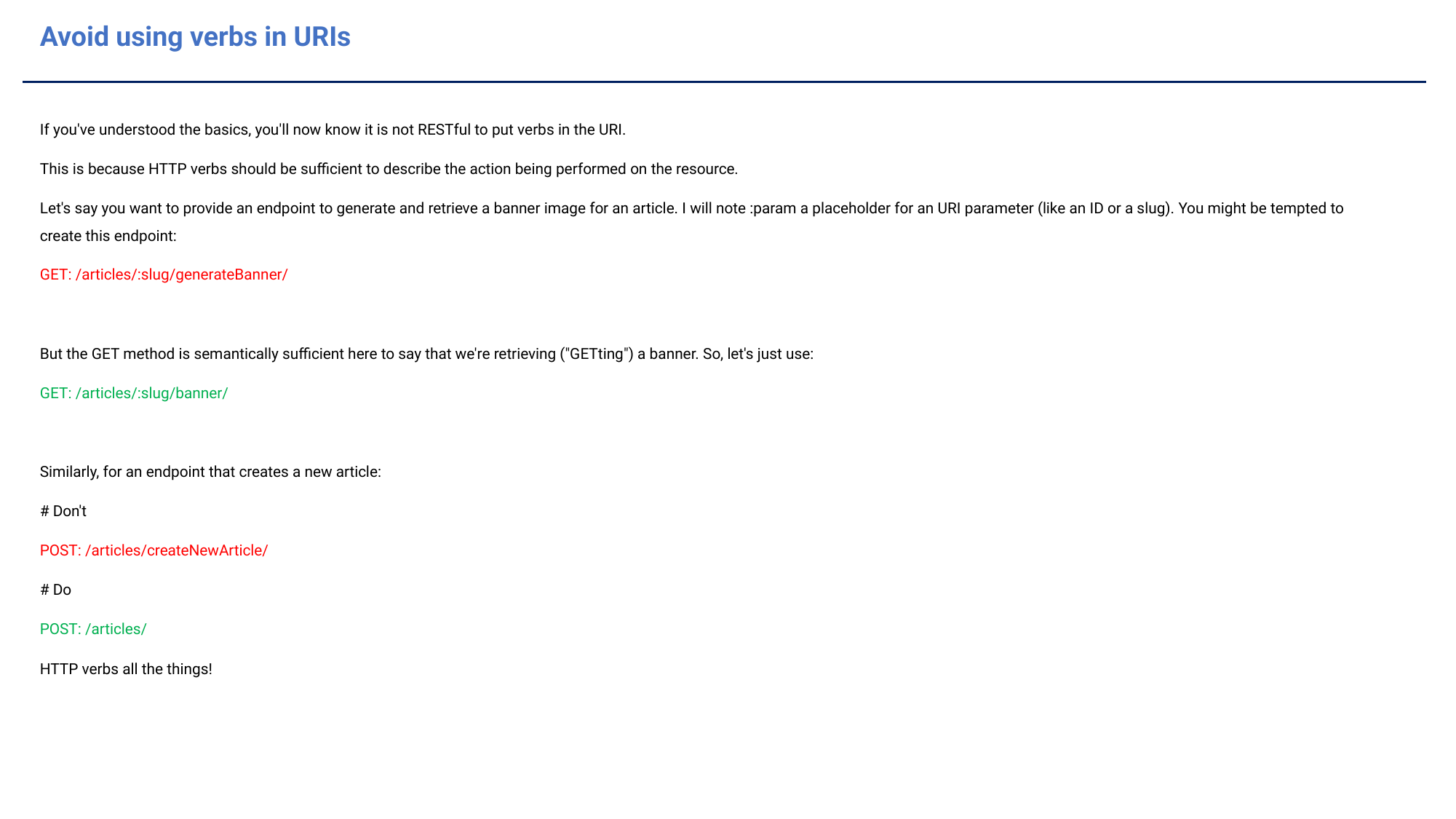

Avoid using verbs in URIs
If you've understood the basics, you'll now know it is not RESTful to put verbs in the URI.
This is because HTTP verbs should be sufficient to describe the action being performed on the resource.
Let's say you want to provide an endpoint to generate and retrieve a banner image for an article. I will note :param a placeholder for an URI parameter (like an ID or a slug). You might be tempted to create this endpoint:
GET: /articles/:slug/generateBanner/

But the GET method is semantically sufficient here to say that we're retrieving ("GETting") a banner. So, let's just use:
GET: /articles/:slug/banner/

Similarly, for an endpoint that creates a new article:
# Don't
POST: /articles/createNewArticle/
# Do
POST: /articles/
HTTP verbs all the things!